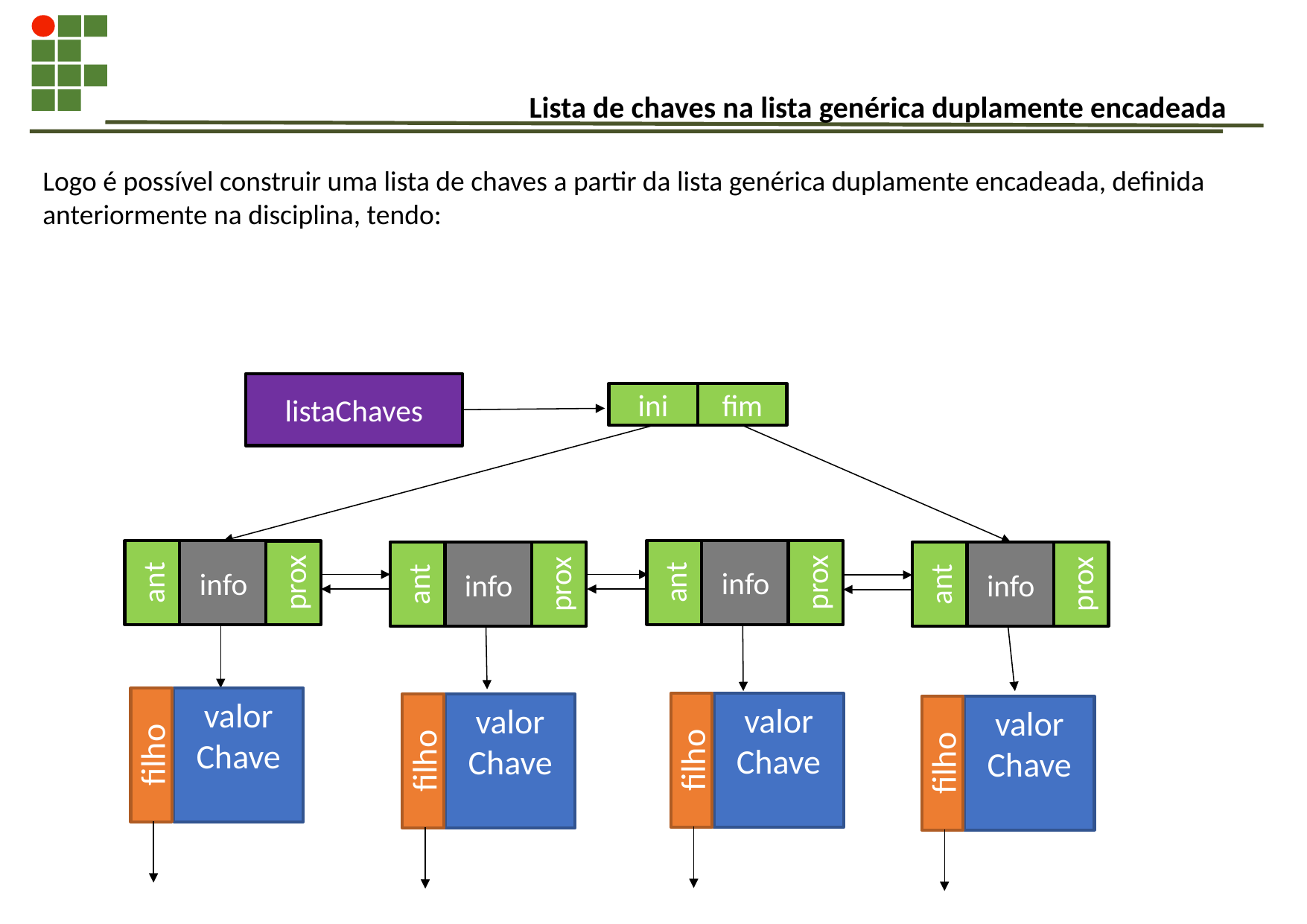

# Lista de chaves na lista genérica duplamente encadeada
Logo é possível construir uma lista de chaves a partir da lista genérica duplamente encadeada, definida anteriormente na disciplina, tendo:
ini
fim
listaChaves
ant
info
prox
ant
info
prox
prox
ant
info
ant
info
prox
filho
valor
Chave

filho
valor
Chave

filho
valor
Chave

filho
valor
Chave